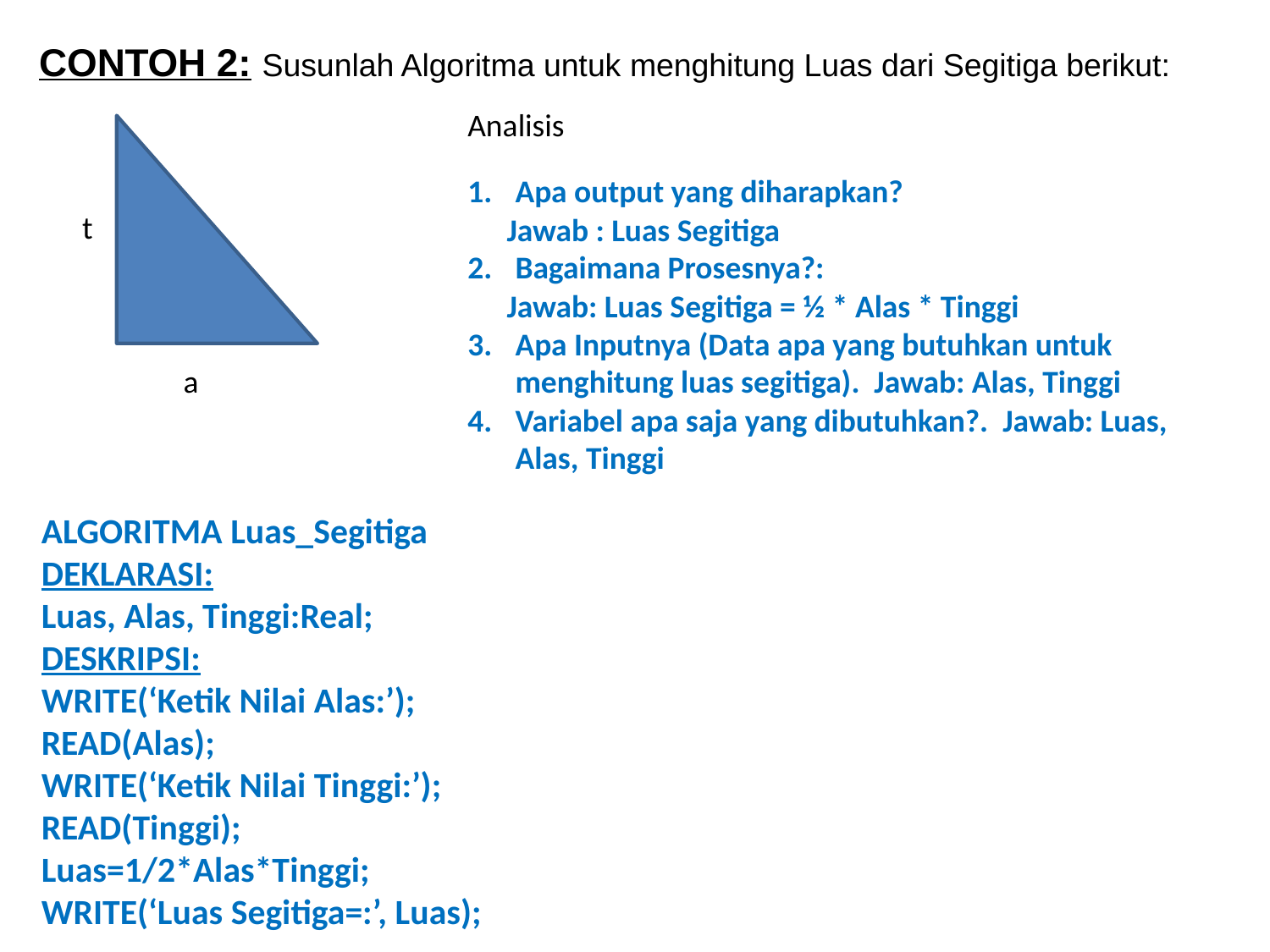

CONTOH 2: Susunlah Algoritma untuk menghitung Luas dari Segitiga berikut:

Analisis

t
a
Apa output yang diharapkan?
Jawab : Luas Segitiga
Bagaimana Prosesnya?:
Jawab: Luas Segitiga = ½ * Alas * Tinggi
Apa Inputnya (Data apa yang butuhkan untuk menghitung luas segitiga).  Jawab: Alas, Tinggi
Variabel apa saja yang dibutuhkan?.  Jawab: Luas, Alas, Tinggi
ALGORITMA Luas_Segitiga
DEKLARASI:
Luas, Alas, Tinggi:Real;
DESKRIPSI:
WRITE(‘Ketik Nilai Alas:’);
READ(Alas);
WRITE(‘Ketik Nilai Tinggi:’);
READ(Tinggi);
Luas=1/2*Alas*Tinggi;
WRITE(‘Luas Segitiga=:’, Luas);